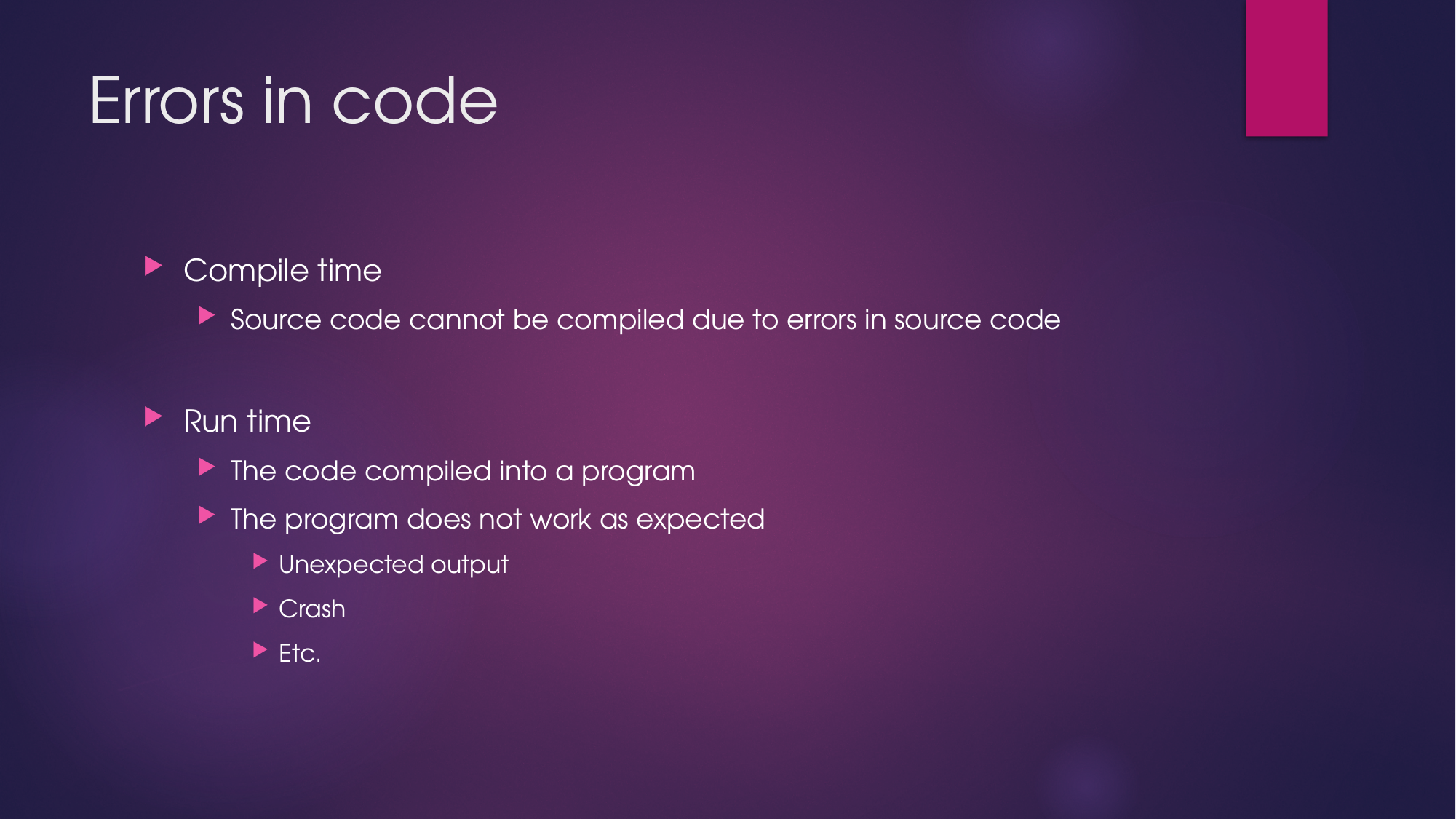

# Errors in code
Compile time
Source code cannot be compiled due to errors in source code

Run time
The code compiled into a program
The program does not work as expected
Unexpected output
Crash
Etc.